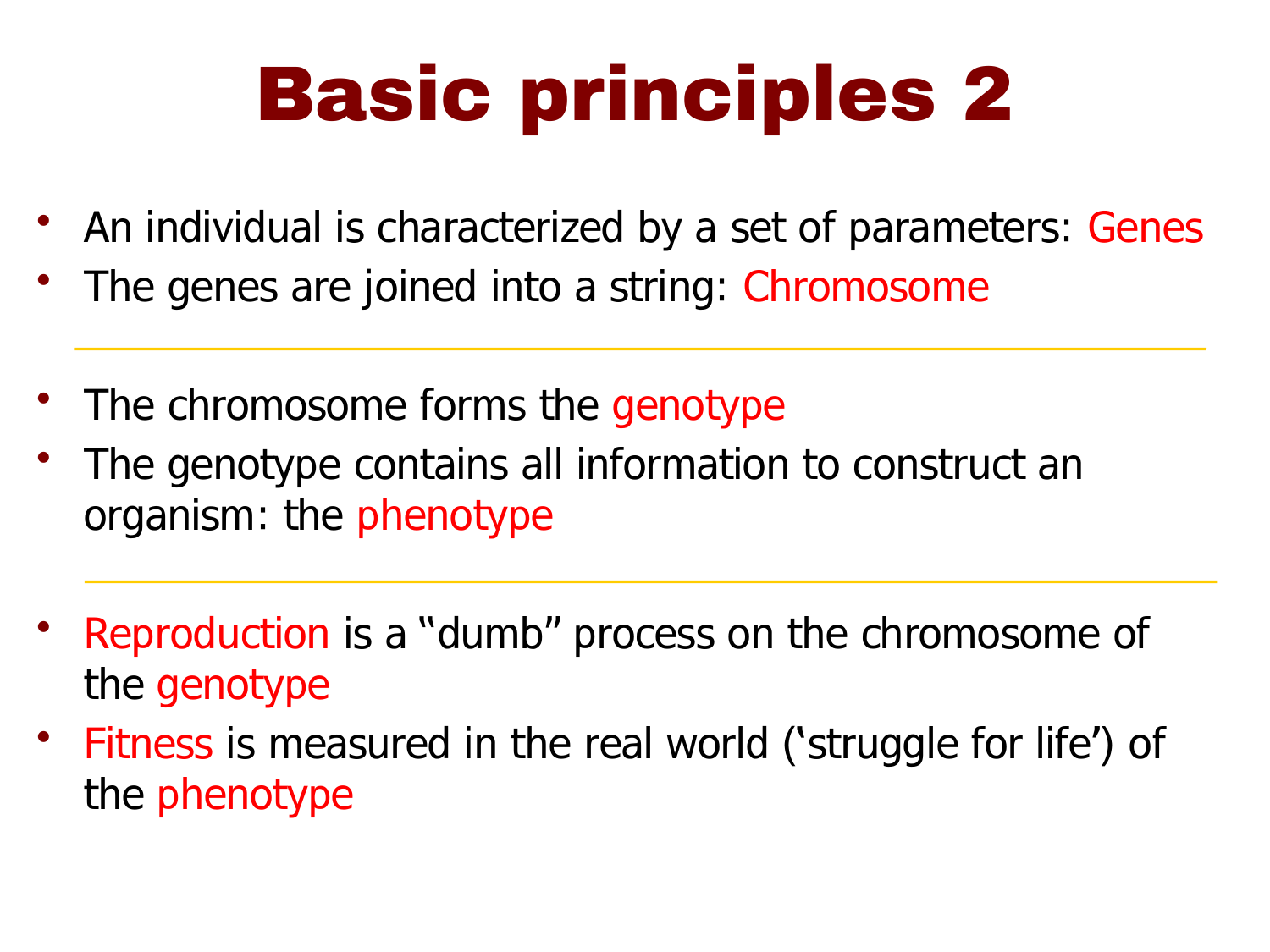

# Basic principles 2
An individual is characterized by a set of parameters: Genes
The genes are joined into a string: Chromosome

The chromosome forms the genotype
The genotype contains all information to construct an organism: the phenotype

Reproduction is a “dumb” process on the chromosome of the genotype
Fitness is measured in the real world (‘struggle for life’) of the phenotype